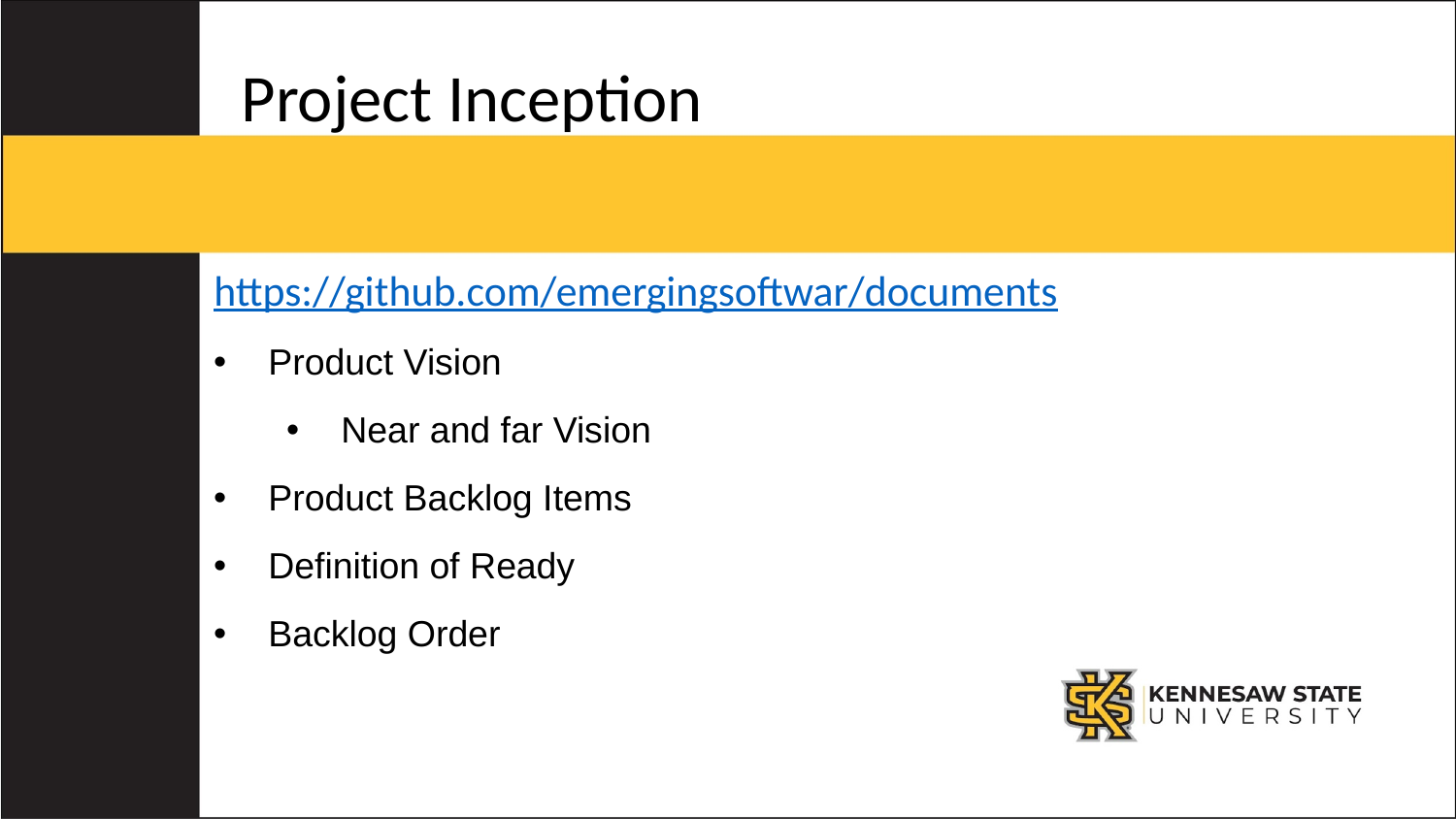

# Project Inception
https://github.com/emergingsoftwar/documents
Product Vision
Near and far Vision
Product Backlog Items
Definition of Ready
Backlog Order